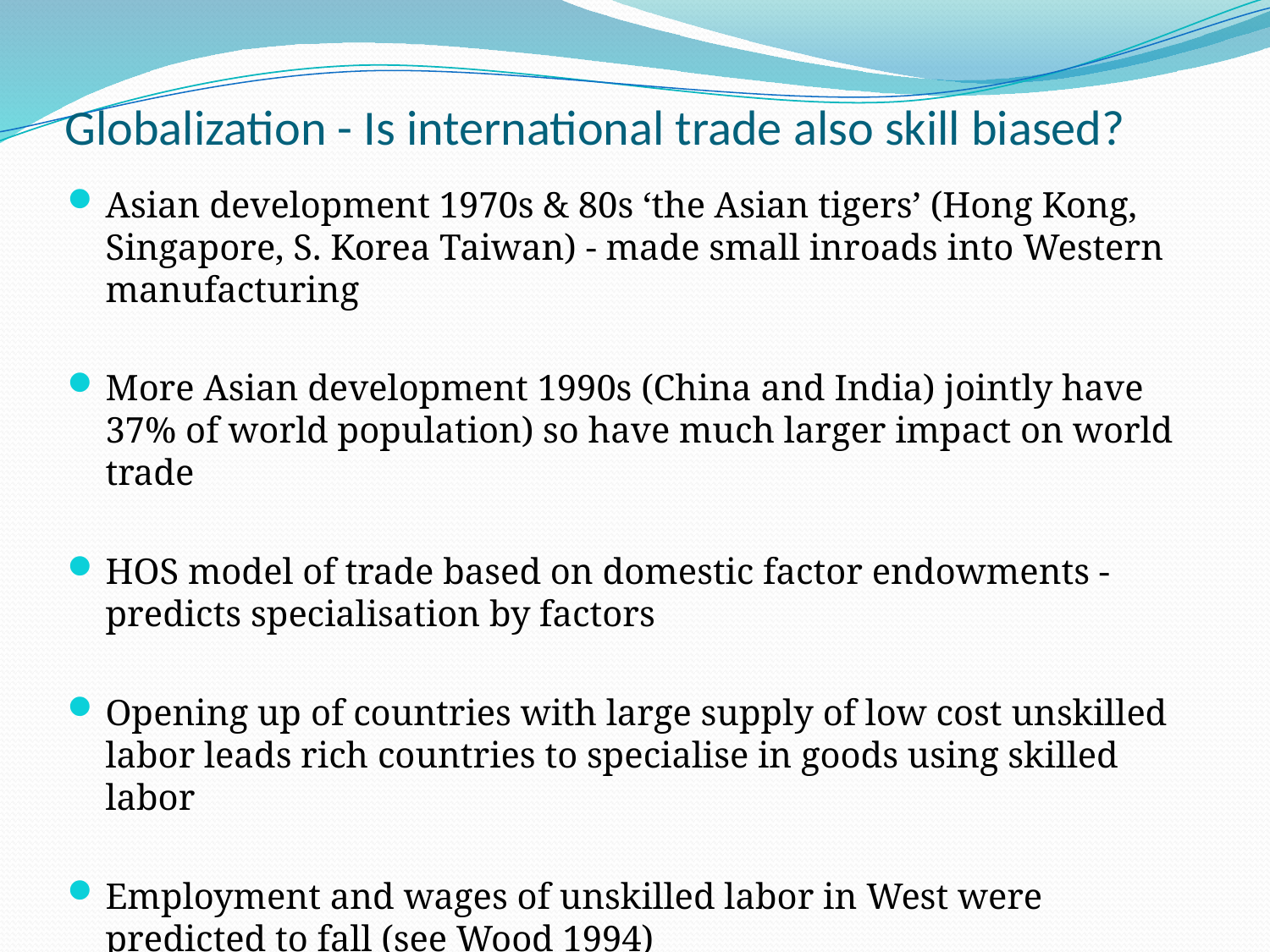

# Globalization - Is international trade also skill biased?
Asian development 1970s & 80s ‘the Asian tigers’ (Hong Kong, Singapore, S. Korea Taiwan) - made small inroads into Western manufacturing

More Asian development 1990s (China and India) jointly have 37% of world population) so have much larger impact on world trade

HOS model of trade based on domestic factor endowments - predicts specialisation by factors

Opening up of countries with large supply of low cost unskilled labor leads rich countries to specialise in goods using skilled labor

Employment and wages of unskilled labor in West were predicted to fall (see Wood 1994)